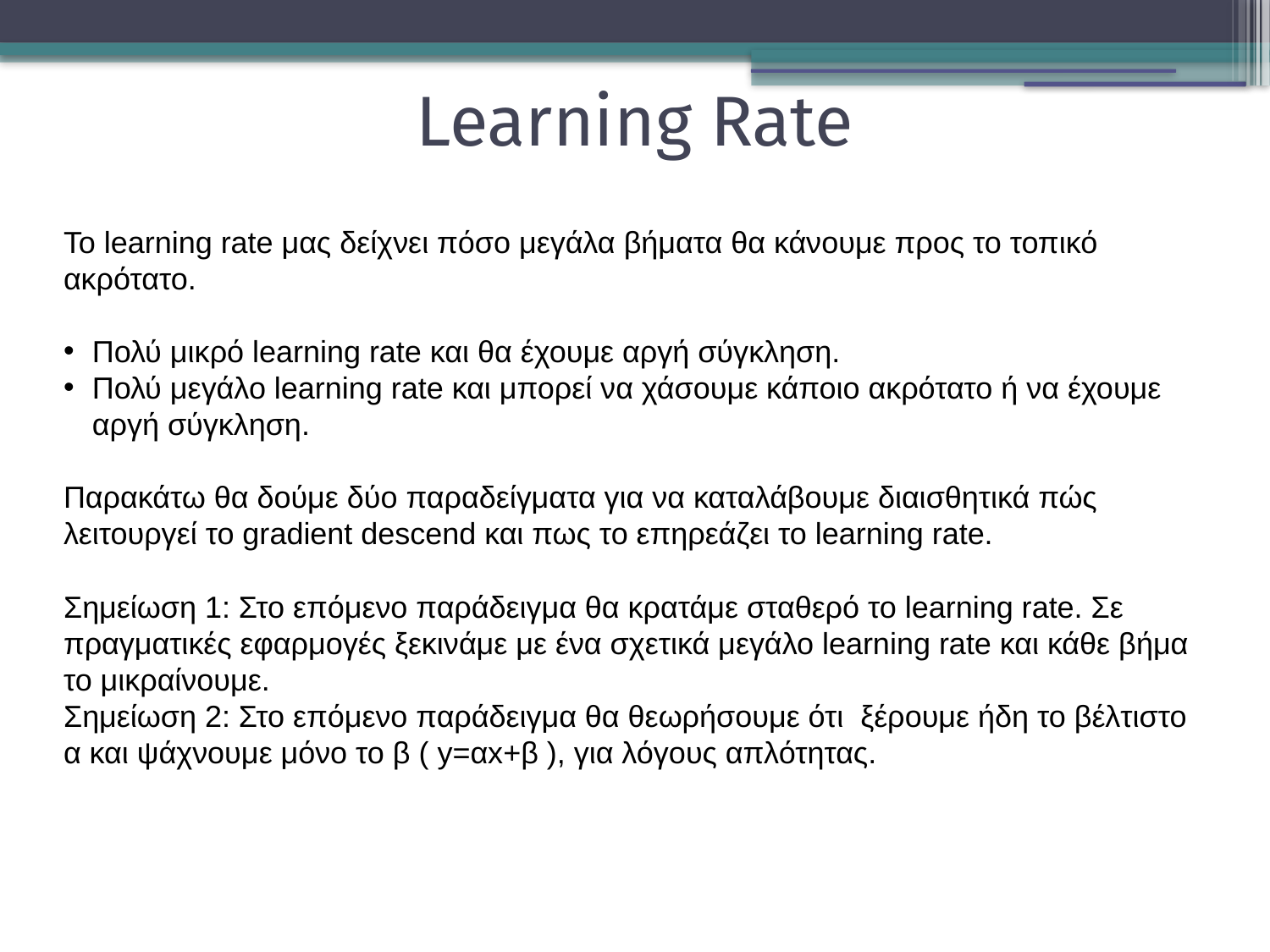

Learning Rate
Το learning rate μας δείχνει πόσο μεγάλα βήματα θα κάνουμε προς το τοπικό ακρότατο.

Πολύ μικρό learning rate και θα έχουμε αργή σύγκληση.
Πολύ μεγάλο learning rate και μπορεί να χάσουμε κάποιο ακρότατο ή να έχουμε αργή σύγκληση.

Παρακάτω θα δούμε δύο παραδείγματα για να καταλάβουμε διαισθητικά πώς λειτουργεί το gradient descend και πως το επηρεάζει το learning rate.

Σημείωση 1: Στο επόμενο παράδειγμα θα κρατάμε σταθερό το learning rate. Σε πραγματικές εφαρμογές ξεκινάμε με ένα σχετικά μεγάλο learning rate και κάθε βήμα το μικραίνουμε.
Σημείωση 2: Στο επόμενο παράδειγμα θα θεωρήσουμε ότι  ξέρουμε ήδη το βέλτιστο α και ψάχνουμε μόνο το β ( y=αx+β ), για λόγους απλότητας.